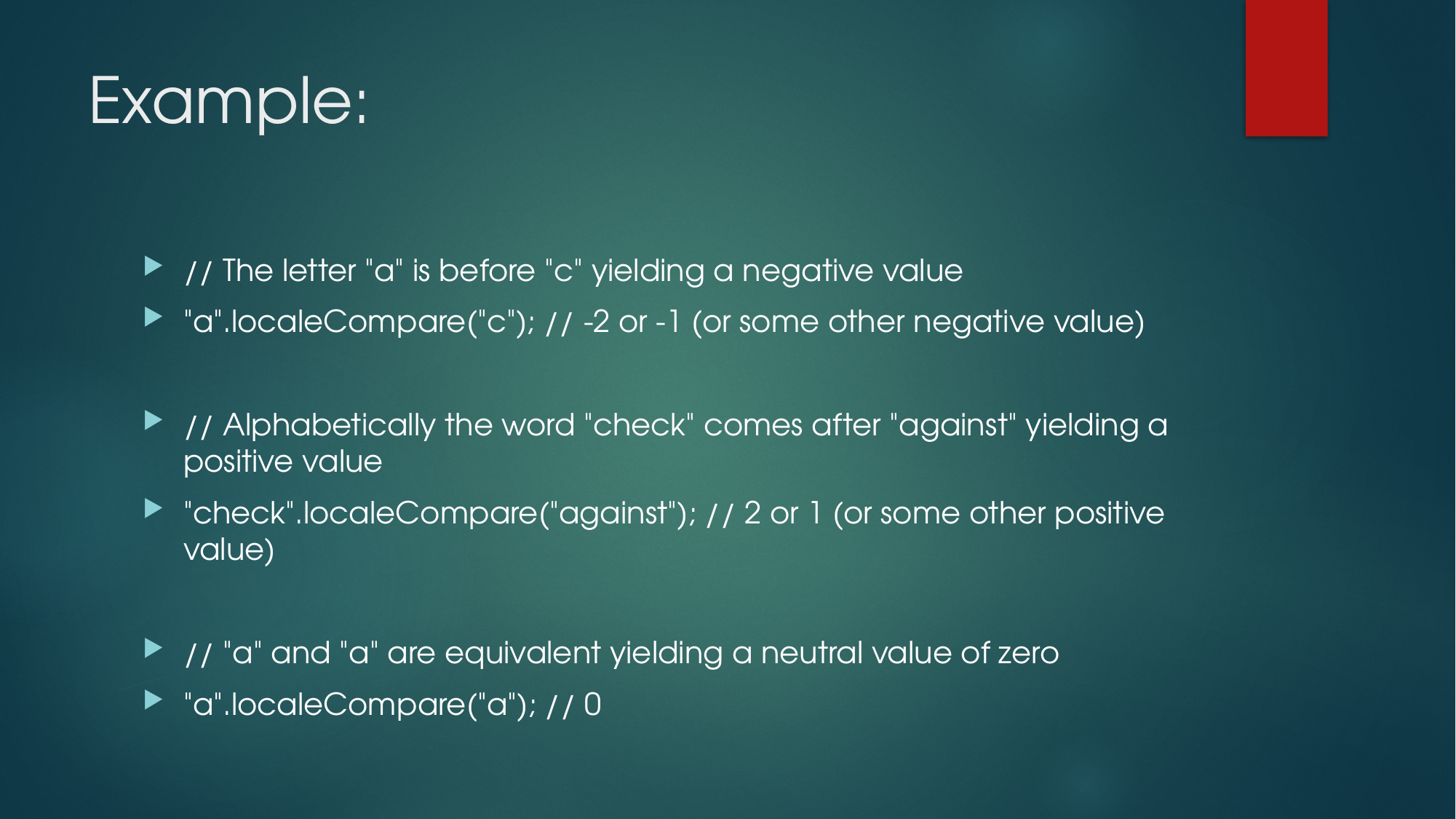

# Example:
// The letter "a" is before "c" yielding a negative value
"a".localeCompare("c"); // -2 or -1 (or some other negative value)

// Alphabetically the word "check" comes after "against" yielding a positive value
"check".localeCompare("against"); // 2 or 1 (or some other positive value)

// "a" and "a" are equivalent yielding a neutral value of zero
"a".localeCompare("a"); // 0